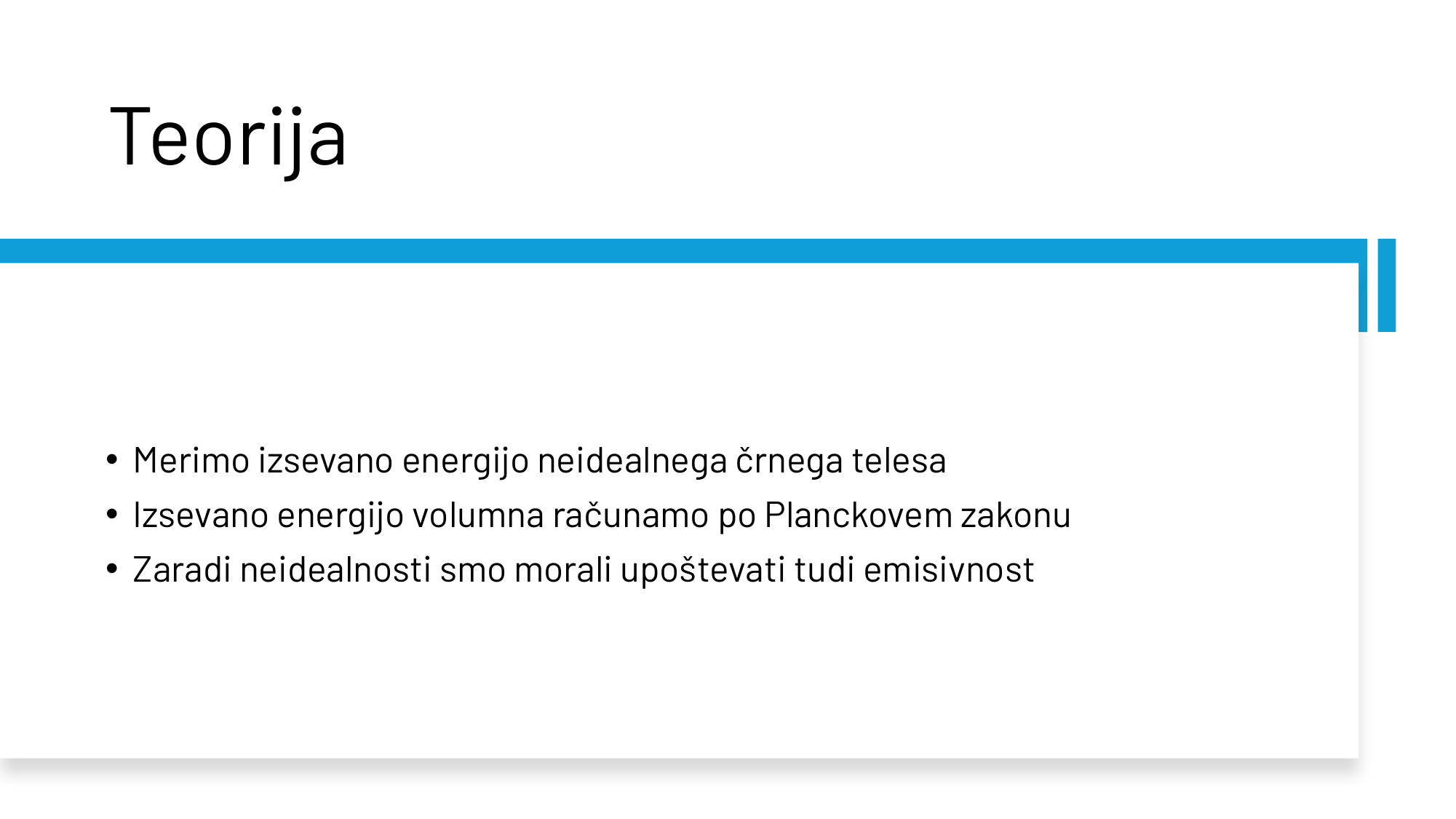

# Teorija

Merimo izsevano energijo neidealnega črnega telesa
Izsevano energijo volumna računamo po Planckovem zakonu
Zaradi neidealnosti smo morali upoštevati tudi emisivnost